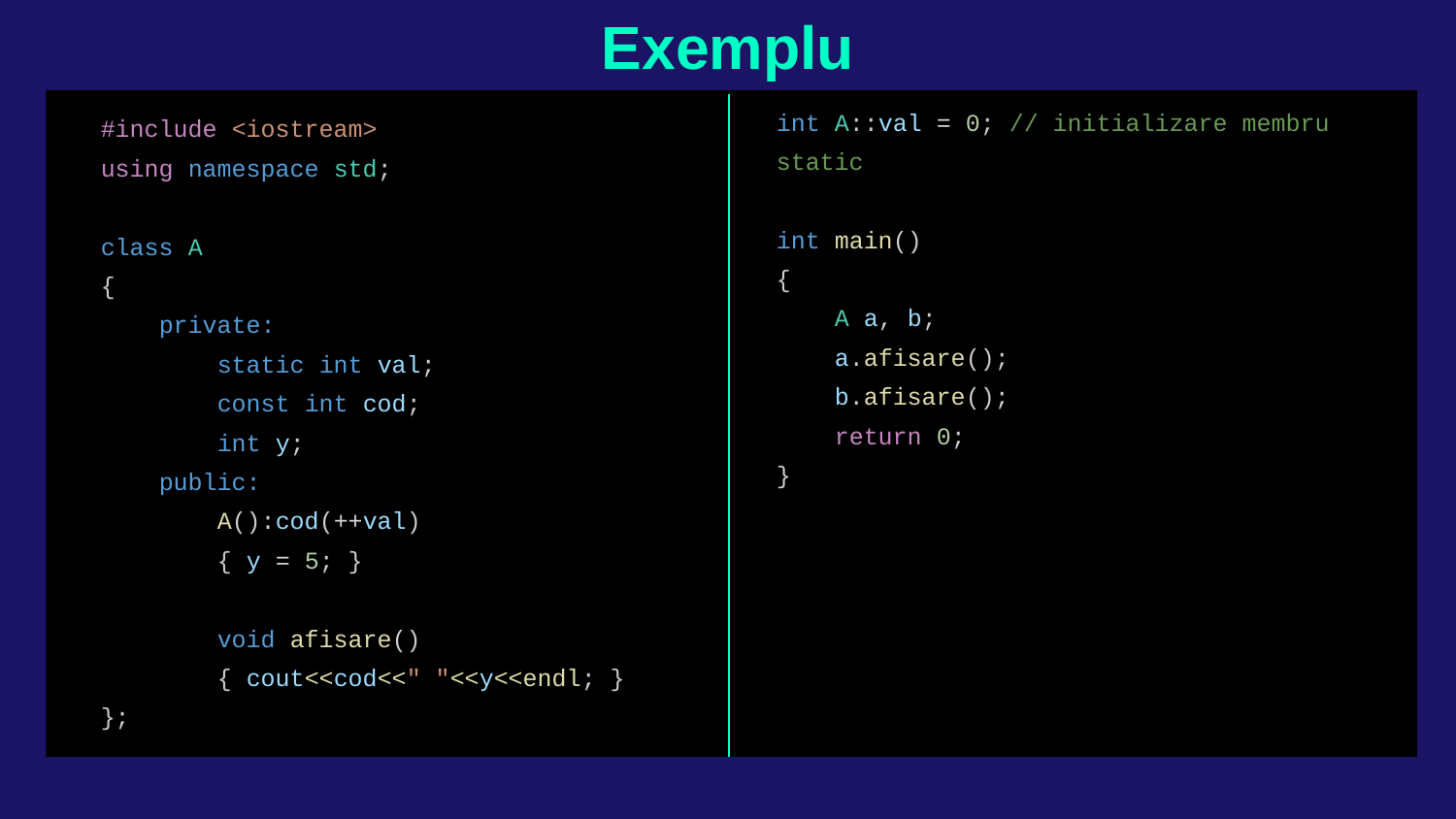

# Exemplu
int A::val = 0; // initializare membru static

int main()
{
    A a, b;
    a.afisare();
    b.afisare();
    return 0;
}
#include <iostream>
using namespace std;

class A
{
    private:
        static int val;
        const int cod;
        int y;
    public:
        A():cod(++val)
        { y = 5; }

        void afisare()
        { cout<<cod<<" "<<y<<endl; }
};